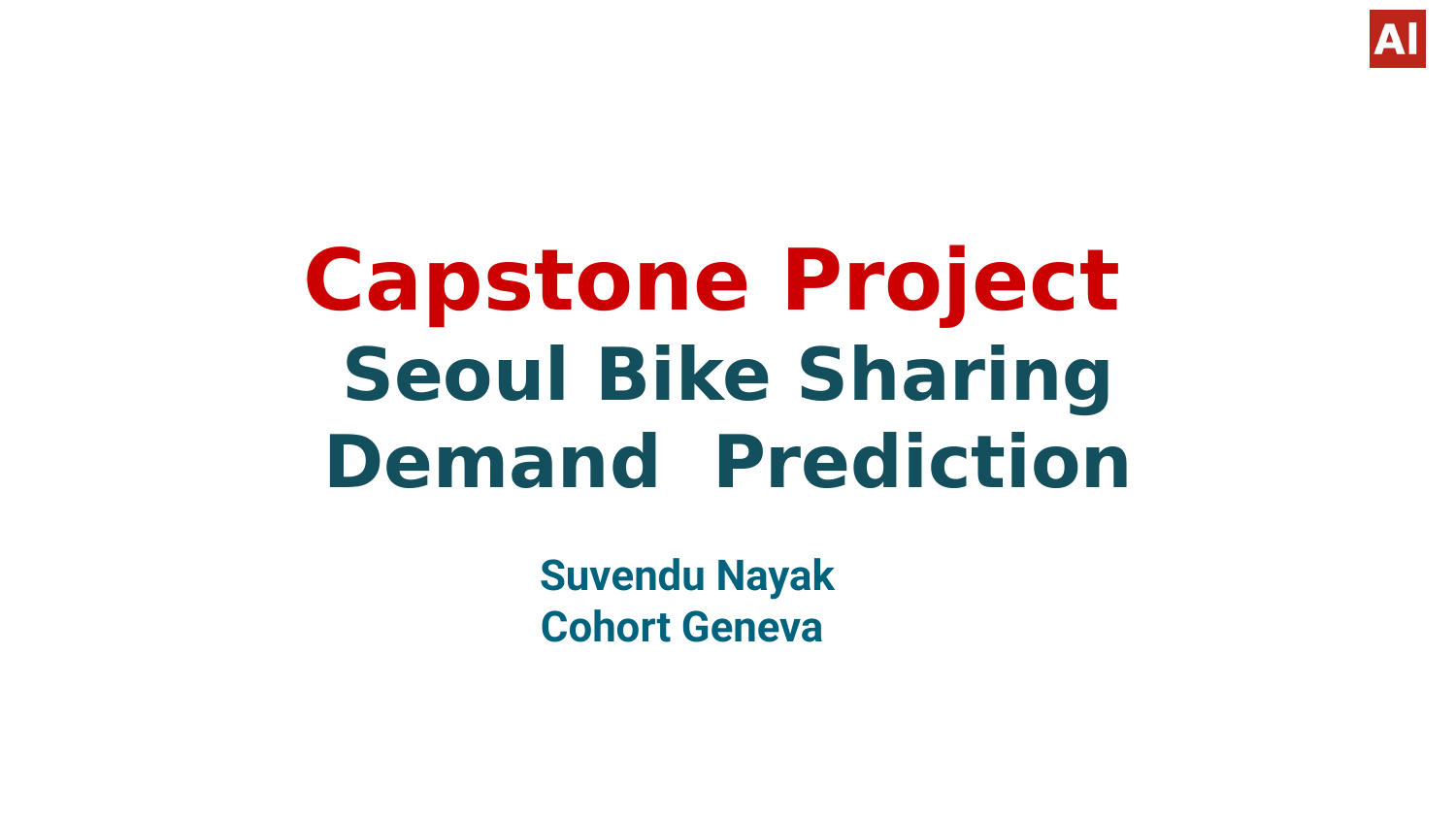

# Capstone Project
Seoul Bike Sharing Demand  Prediction
Suvendu Nayak
Cohort Geneva